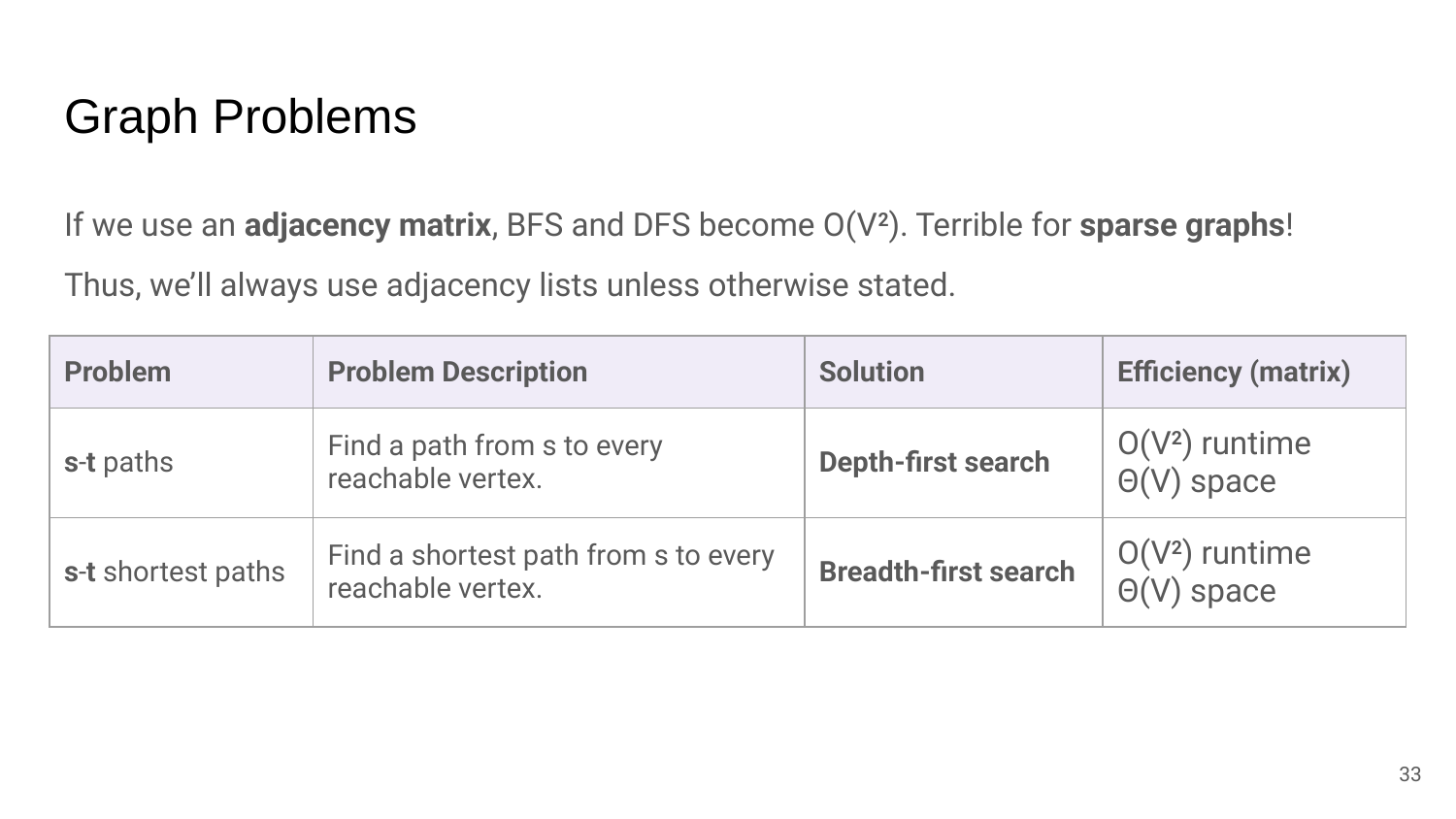

# Graph Problems
If we use an adjacency matrix, BFS and DFS become O(V2). Terrible for sparse graphs!
Thus, we’ll always use adjacency lists unless otherwise stated.
| Problem | Problem Description | Solution | Efficiency (matrix) |
| --- | --- | --- | --- |
| s-t paths | Find a path from s to every reachable vertex. | Depth-first search | O(V2) runtime Θ(V) space |
| s-t shortest paths | Find a shortest path from s to every reachable vertex. | Breadth-first search | O(V2) runtime Θ(V) space |
33